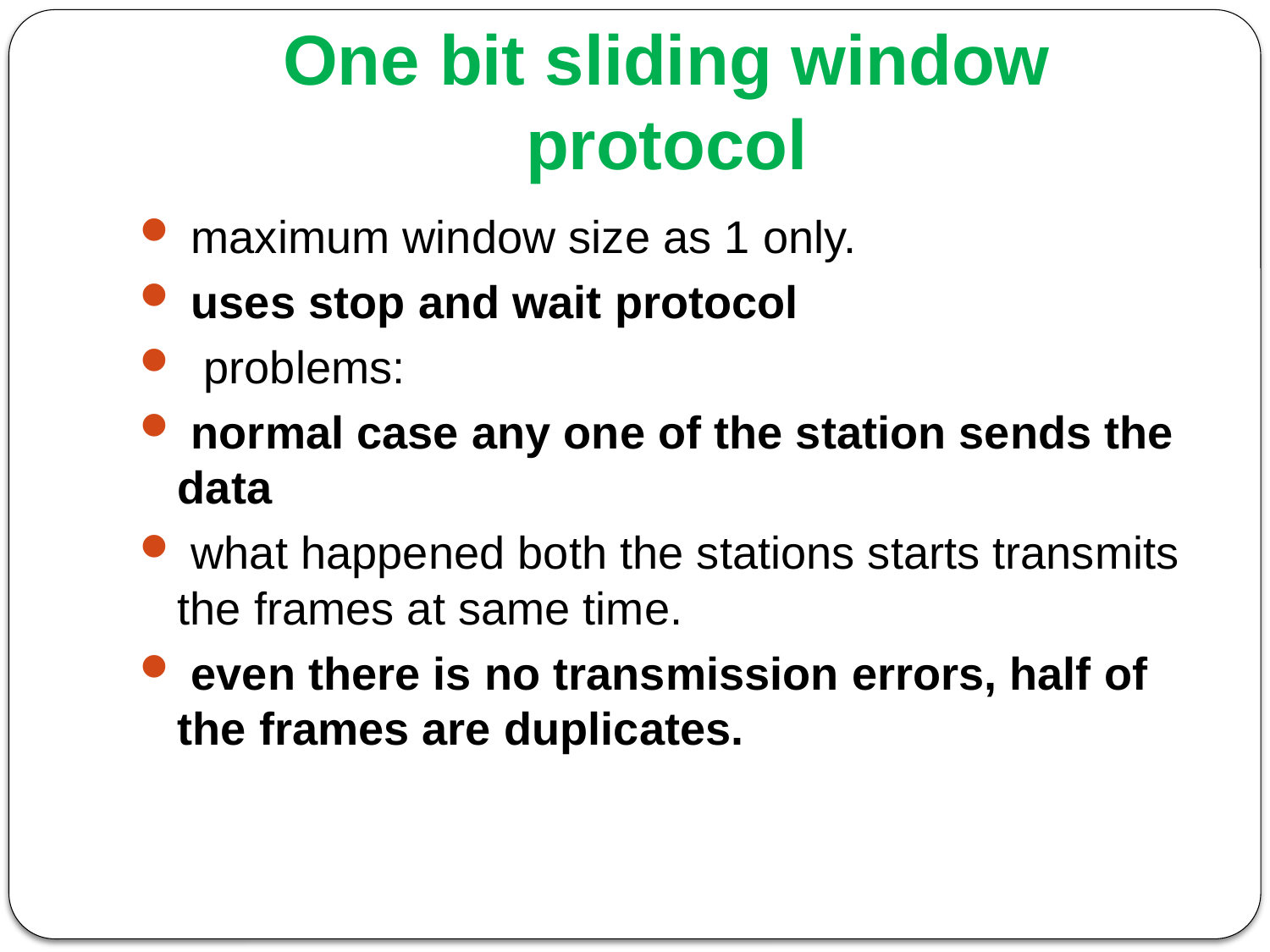

# One bit sliding window protocol
 maximum window size as 1 only.
 uses stop and wait protocol
  problems:
 normal case any one of the station sends the data
 what happened both the stations starts transmits the frames at same time.
 even there is no transmission errors, half of the frames are duplicates.